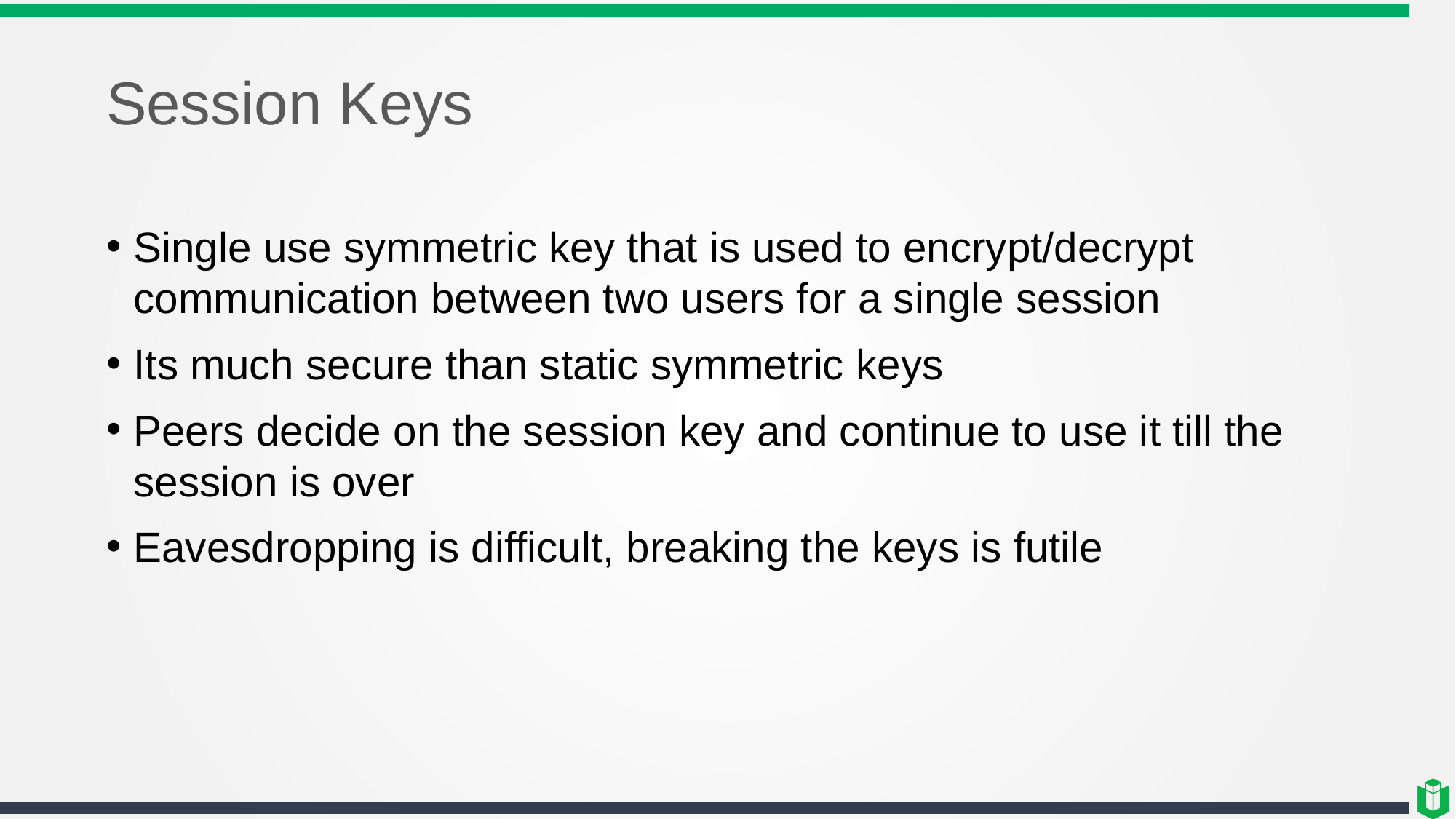

# Session Keys
Single use symmetric key that is used to encrypt/decrypt communication between two users for a single session
Its much secure than static symmetric keys
Peers decide on the session key and continue to use it till the session is over
Eavesdropping is difficult, breaking the keys is futile